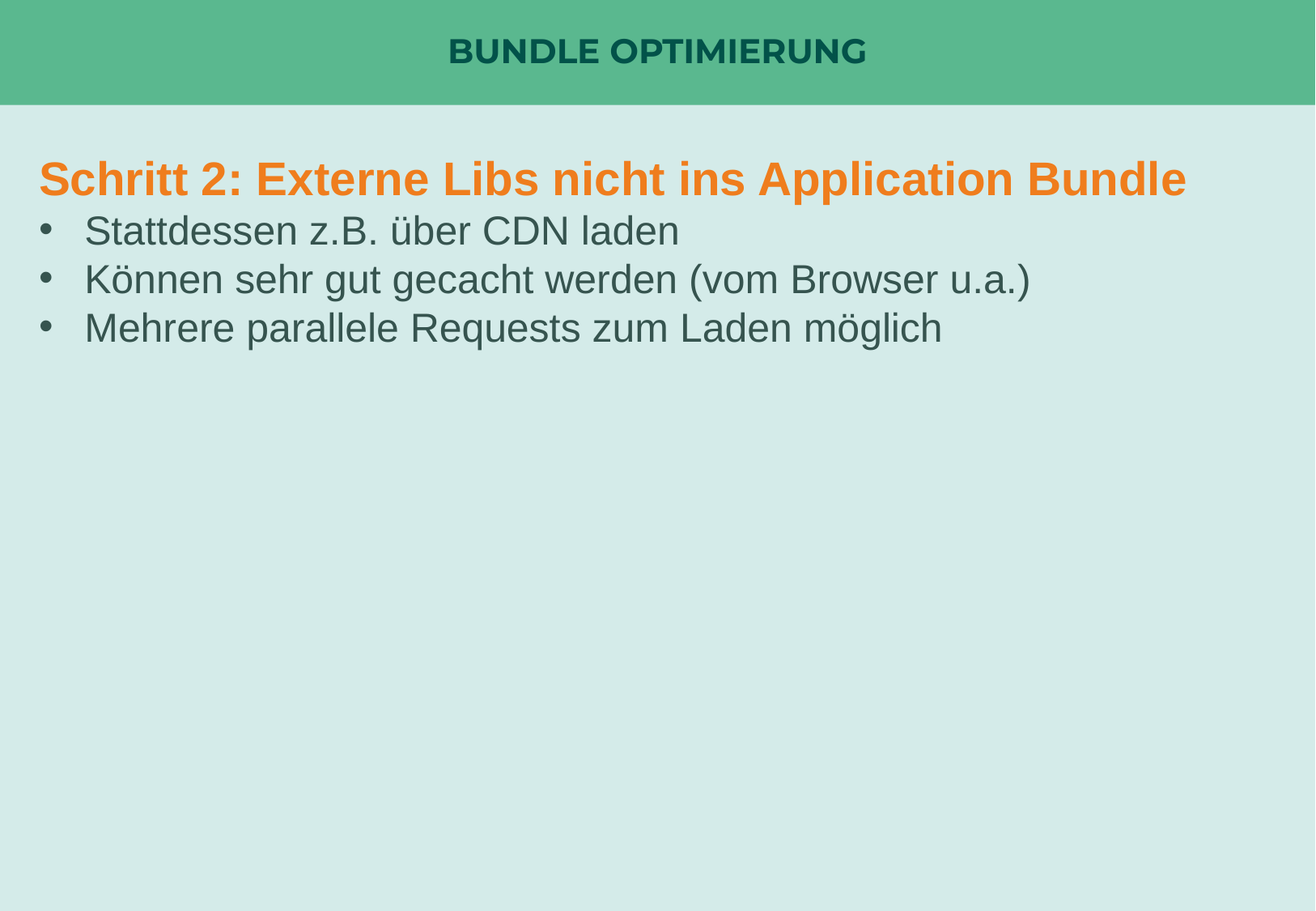

# Bundle optimierung
Schritt 2: Externe Libs nicht ins Application Bundle
Stattdessen z.B. über CDN laden
Können sehr gut gecacht werden (vom Browser u.a.)
Mehrere parallele Requests zum Laden möglich